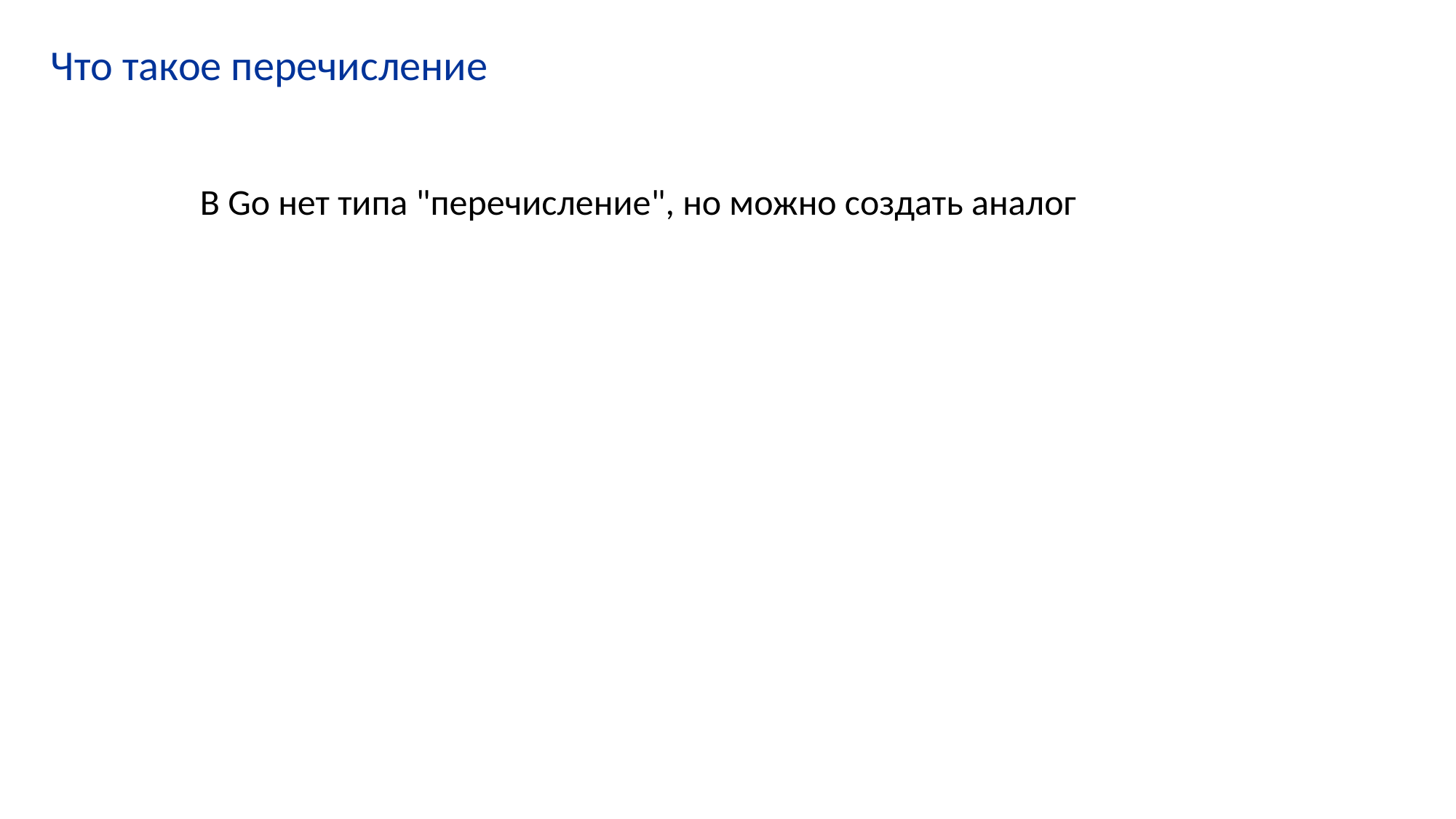

# Что такое перечисление
В Go нет типа "перечисление", но можно создать аналог